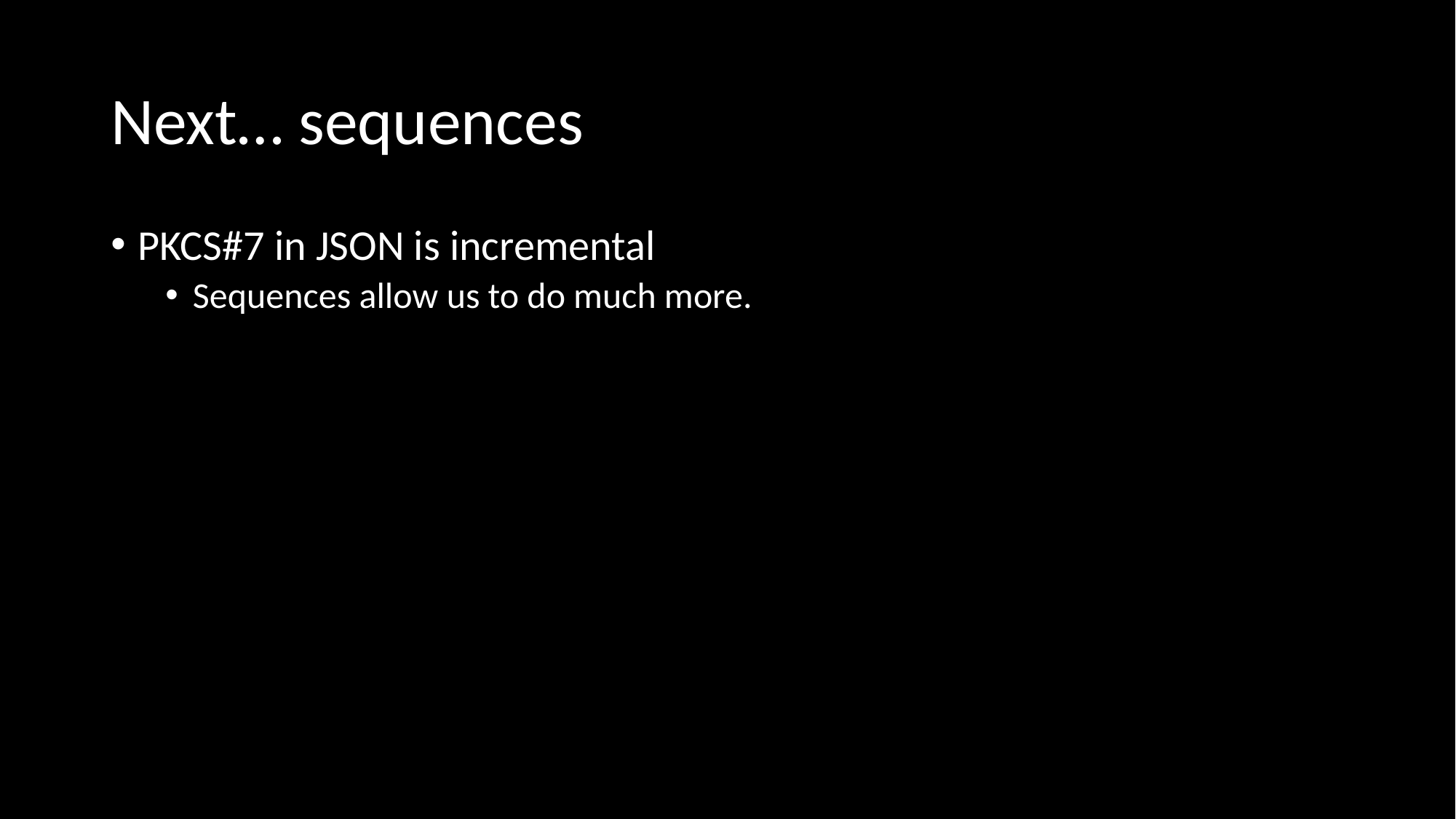

# Next… sequences
PKCS#7 in JSON is incremental
Sequences allow us to do much more.